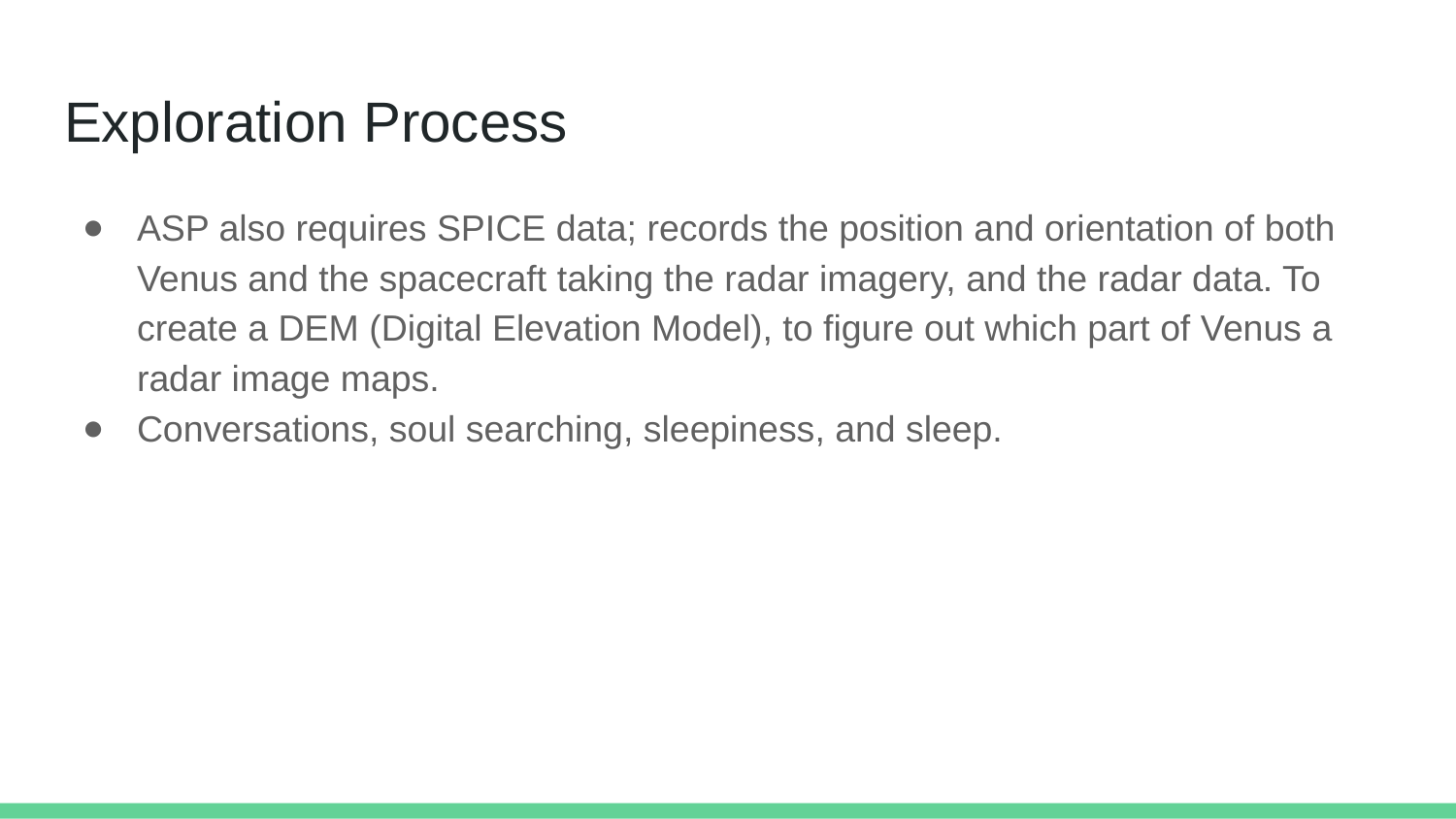

# Exploration Process
ASP also requires SPICE data; records the position and orientation of both Venus and the spacecraft taking the radar imagery, and the radar data. To create a DEM (Digital Elevation Model), to figure out which part of Venus a radar image maps.
Conversations, soul searching, sleepiness, and sleep.